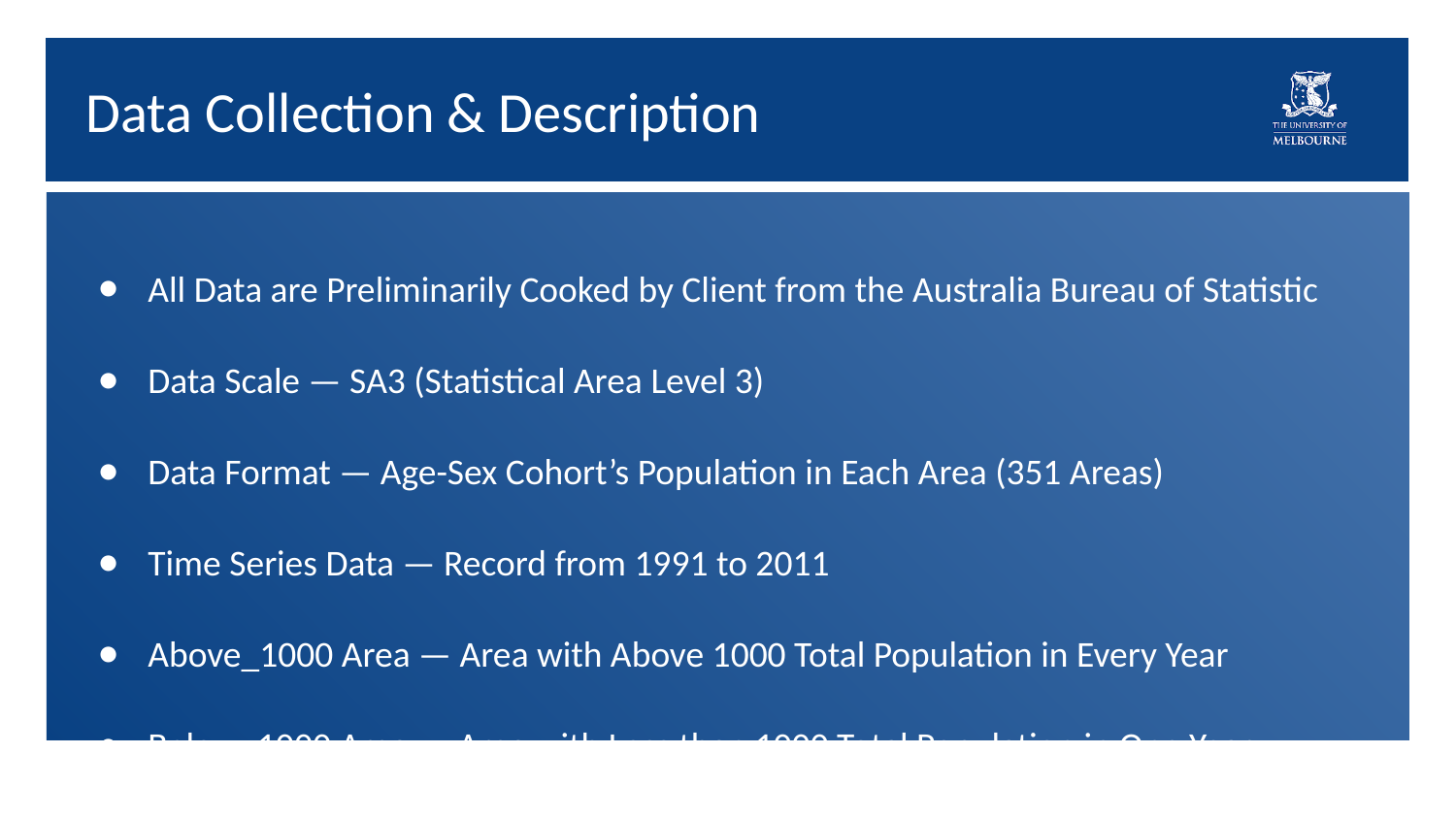

# Data Collection & Description
All Data are Preliminarily Cooked by Client from the Australia Bureau of Statistic
Data Scale — SA3 (Statistical Area Level 3)
Data Format — Age-Sex Cohort’s Population in Each Area (351 Areas)
Time Series Data — Record from 1991 to 2011
Above_1000 Area — Area with Above 1000 Total Population in Every Year
Below_1000 Area — Area with Less than 1000 Total Population in One Year